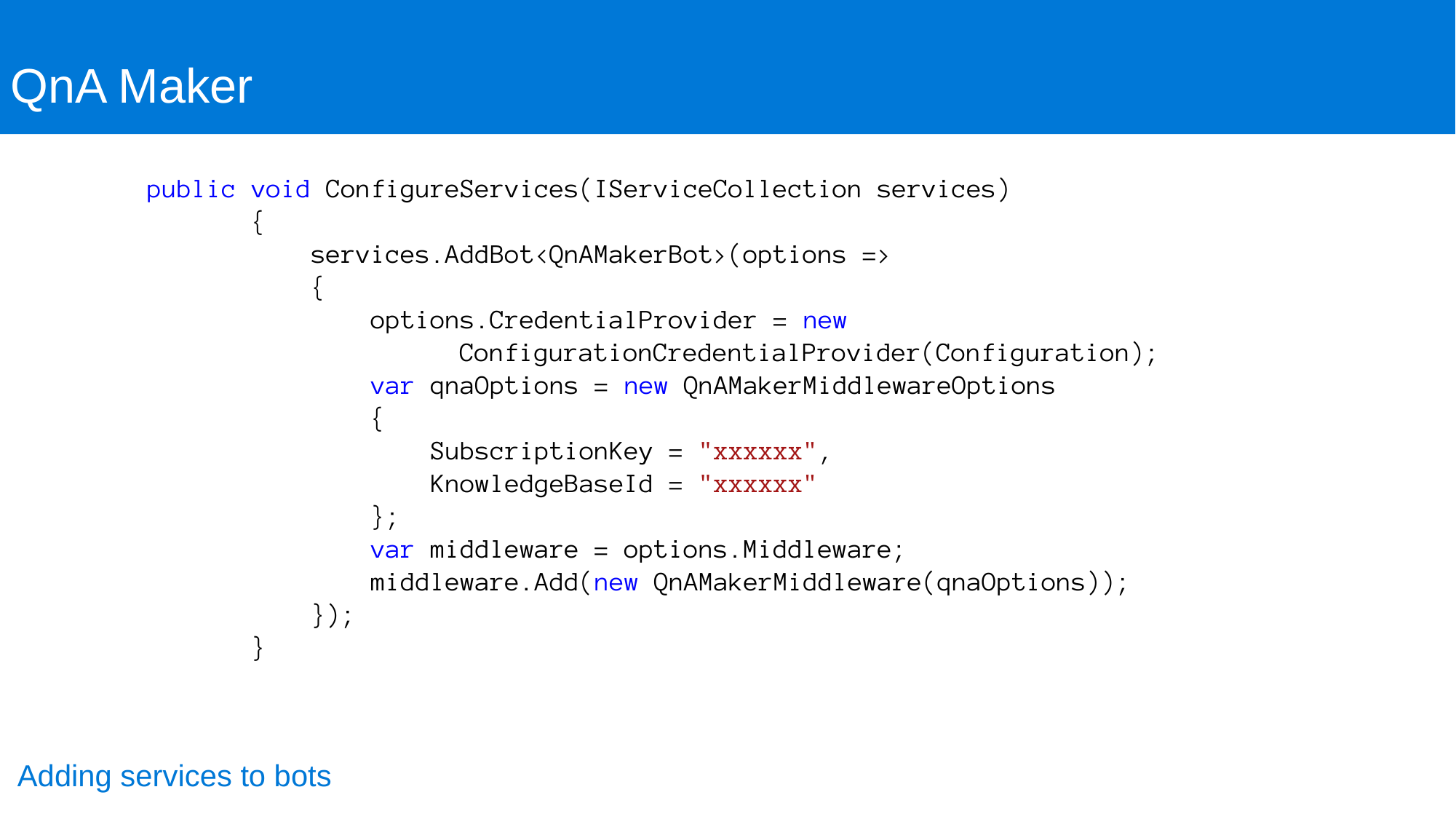

QnA Maker
 public void ConfigureServices(IServiceCollection services)
        {
            services.AddBot<QnAMakerBot>(options =>
            {
                options.CredentialProvider = new
			ConfigurationCredentialProvider(Configuration);
                var qnaOptions = new QnAMakerMiddlewareOptions
                {
                    SubscriptionKey = "xxxxxx",
                    KnowledgeBaseId = "xxxxxx"
                };
                var middleware = options.Middleware;
                middleware.Add(new QnAMakerMiddleware(qnaOptions));
            });
        }
Adding services to bots